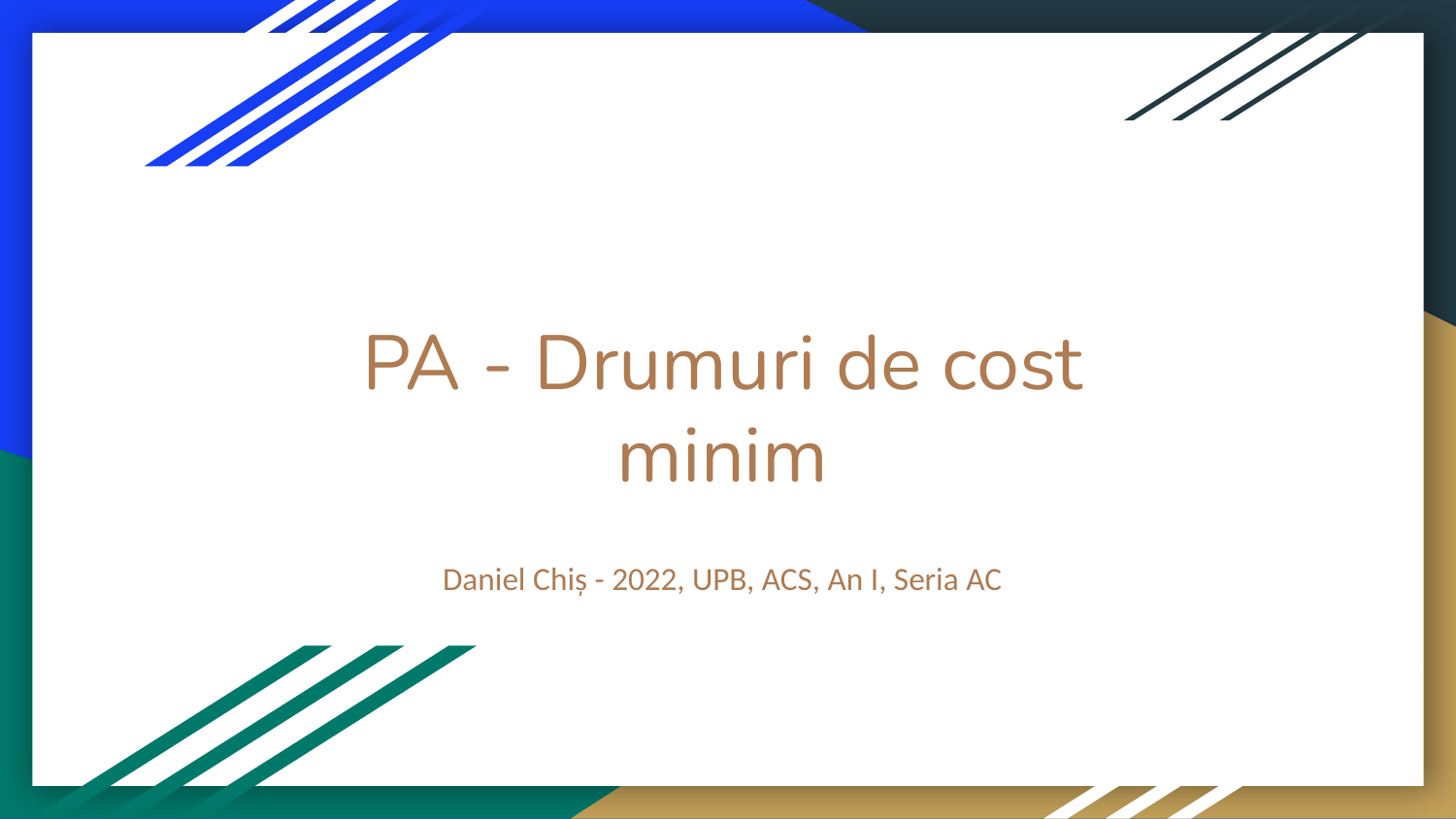

# PA - Drumuri de cost minim
Daniel Chiș - 2022, UPB, ACS, An I, Seria AC